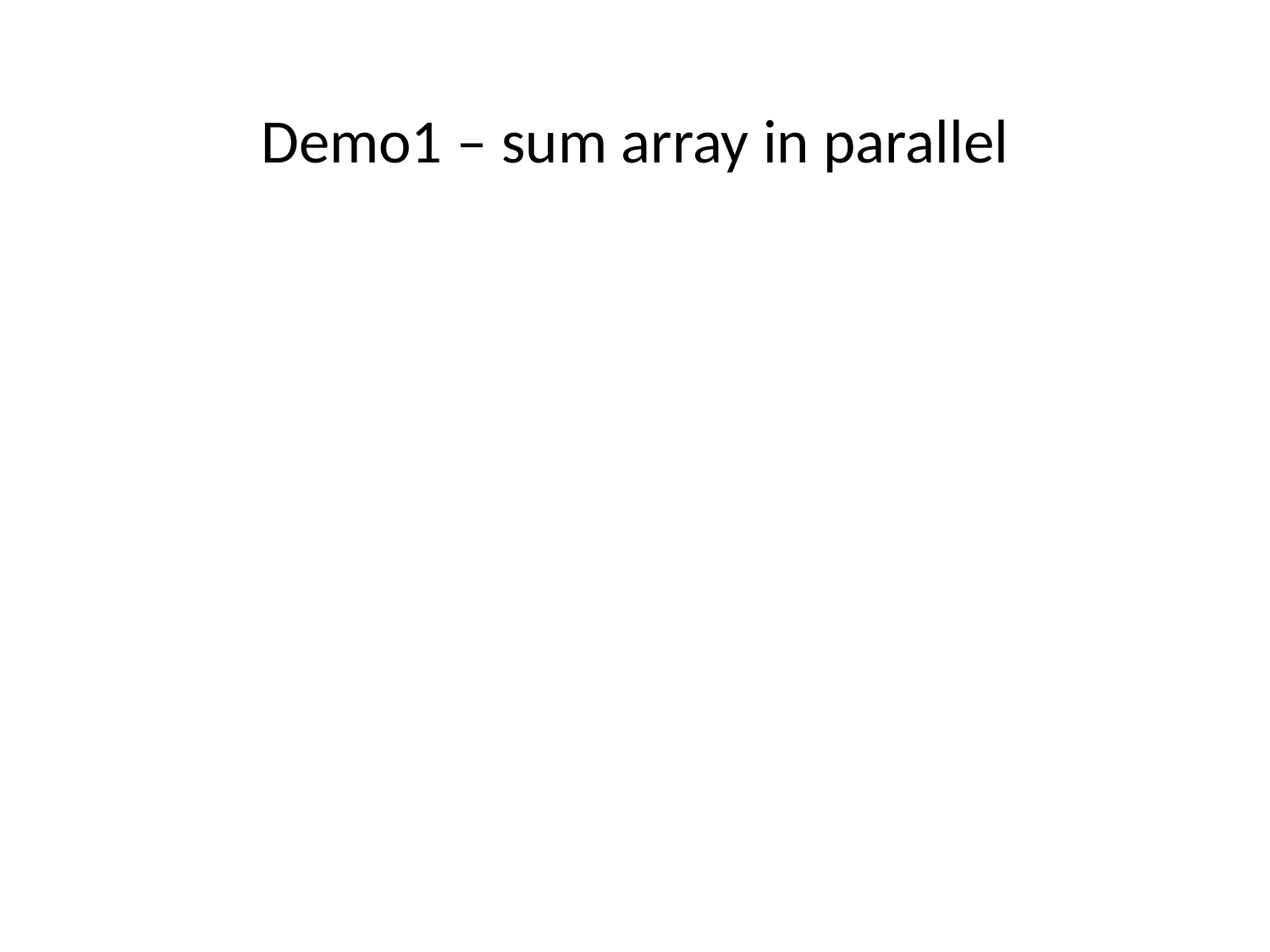

# Demo1 – sum array in parallel